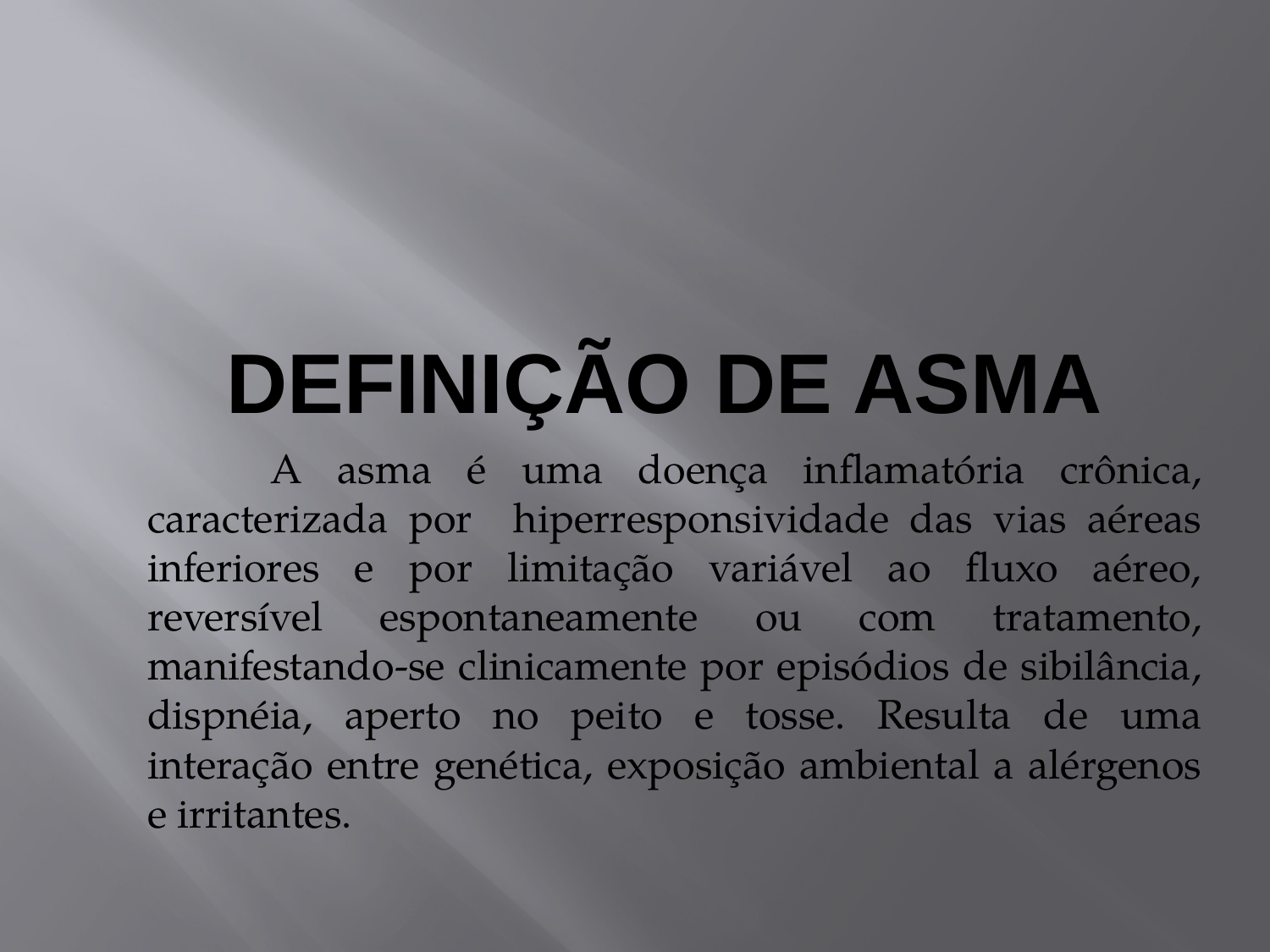

# Definição de Asma
		A asma é uma doença inflamatória crônica, caracterizada por  hiperresponsividade das vias aéreas inferiores e por limitação variável ao fluxo aéreo, reversível espontaneamente ou com tratamento, manifestando-se clinicamente por episódios de sibilância, dispnéia, aperto no peito e tosse. Resulta de uma interação entre genética, exposição ambiental a alérgenos e irritantes.